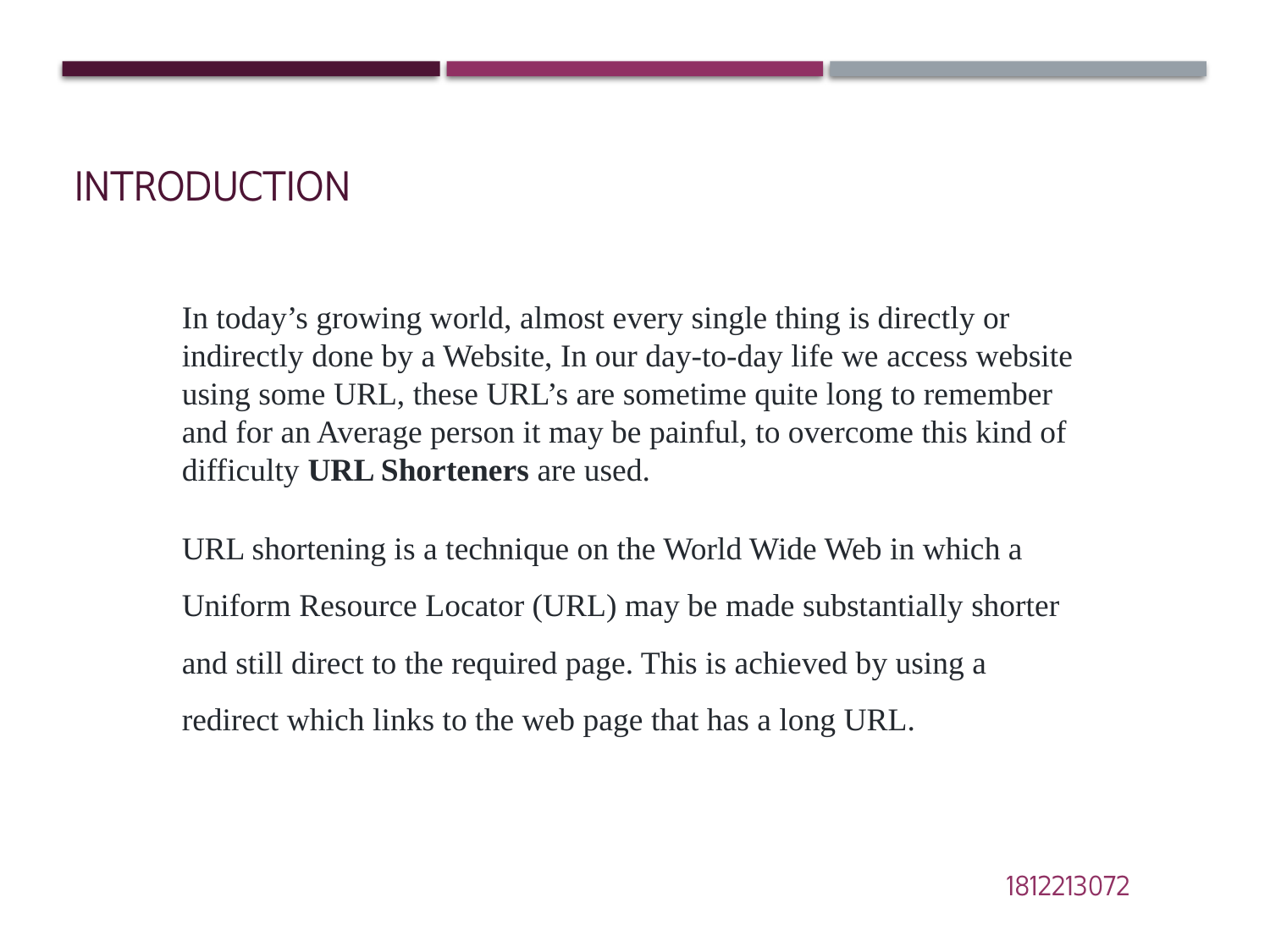

Introduction
In today’s growing world, almost every single thing is directly or indirectly done by a Website, In our day-to-day life we access website using some URL, these URL’s are sometime quite long to remember and for an Average person it may be painful, to overcome this kind of difficulty URL Shorteners are used.
URL shortening is a technique on the World Wide Web in which a Uniform Resource Locator (URL) may be made substantially shorter and still direct to the required page. This is achieved by using a redirect which links to the web page that has a long URL.

1812213072